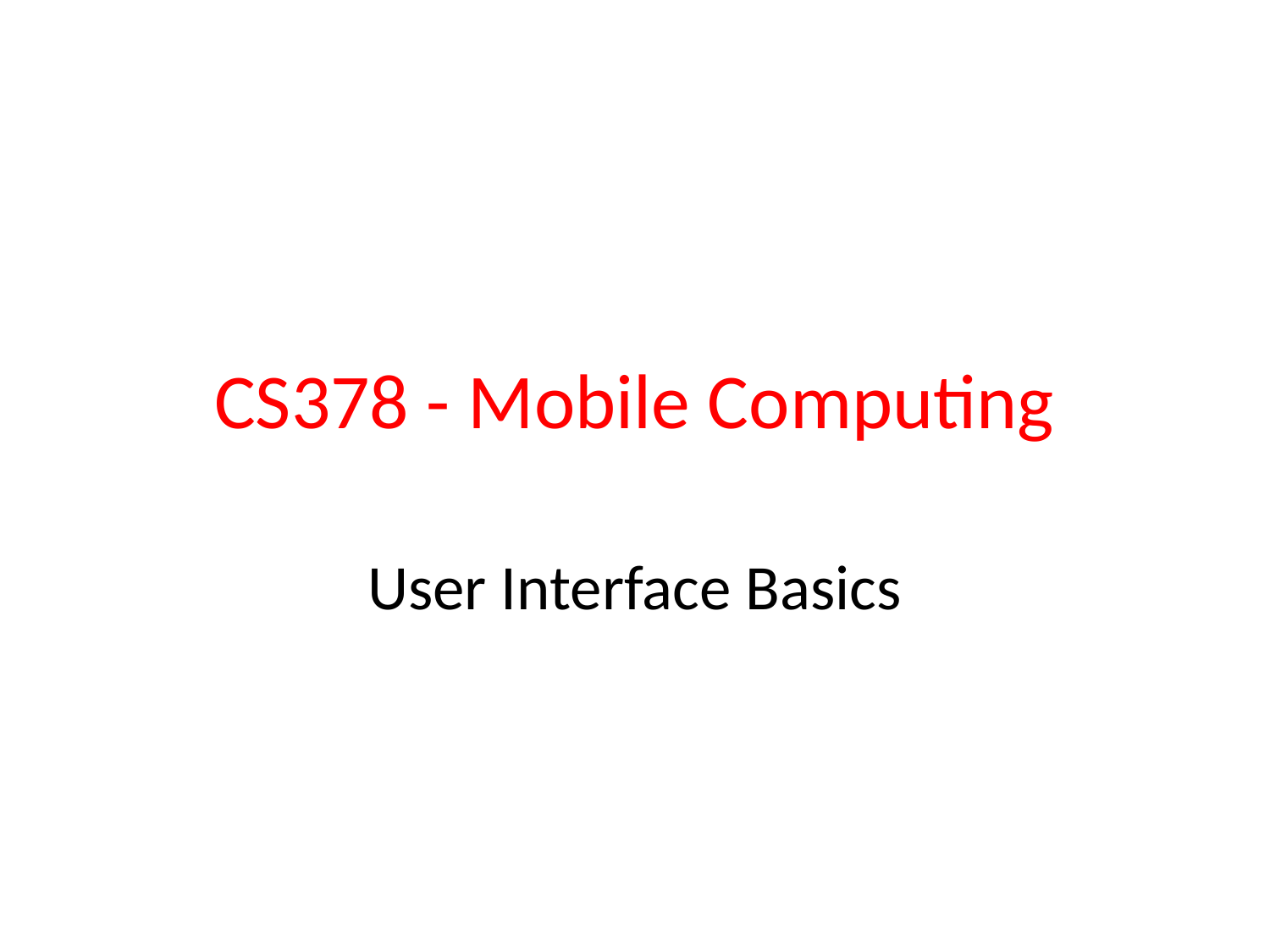

# CS378 - Mobile Computing
User Interface Basics